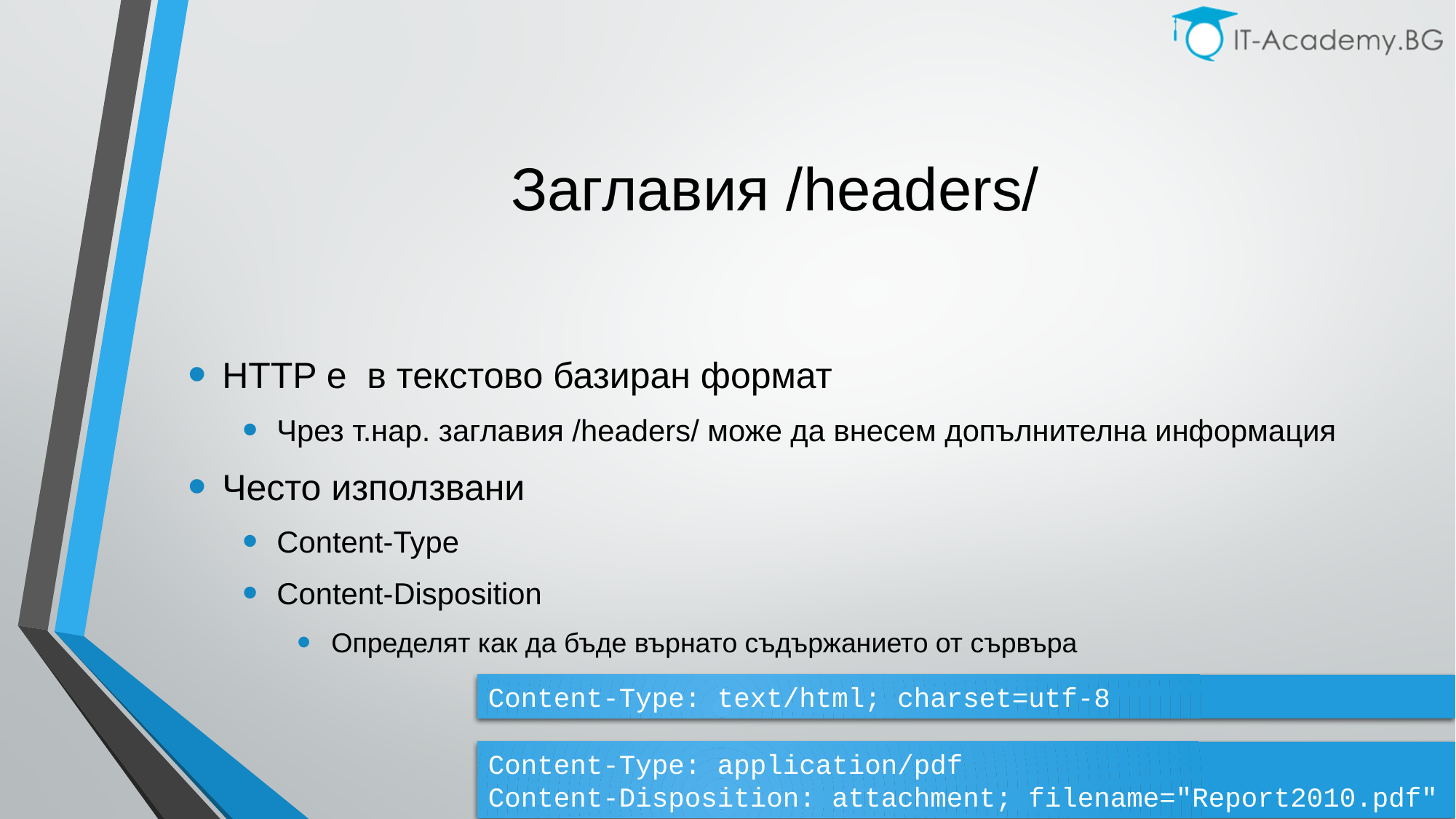

# Заглавия /headers/
HTTP е  в текстово базиран формат
Чрез т.нар. заглавия /headers/ може да внесем допълнителна информация
Често използвани
Content-Type
Content-Disposition
Определят как да бъде върнато съдържанието от сървъра
Content-Type: text/html; charset=utf-8
Content-Type: application/pdf
Content-Disposition: attachment; filename="Report2010.pdf"